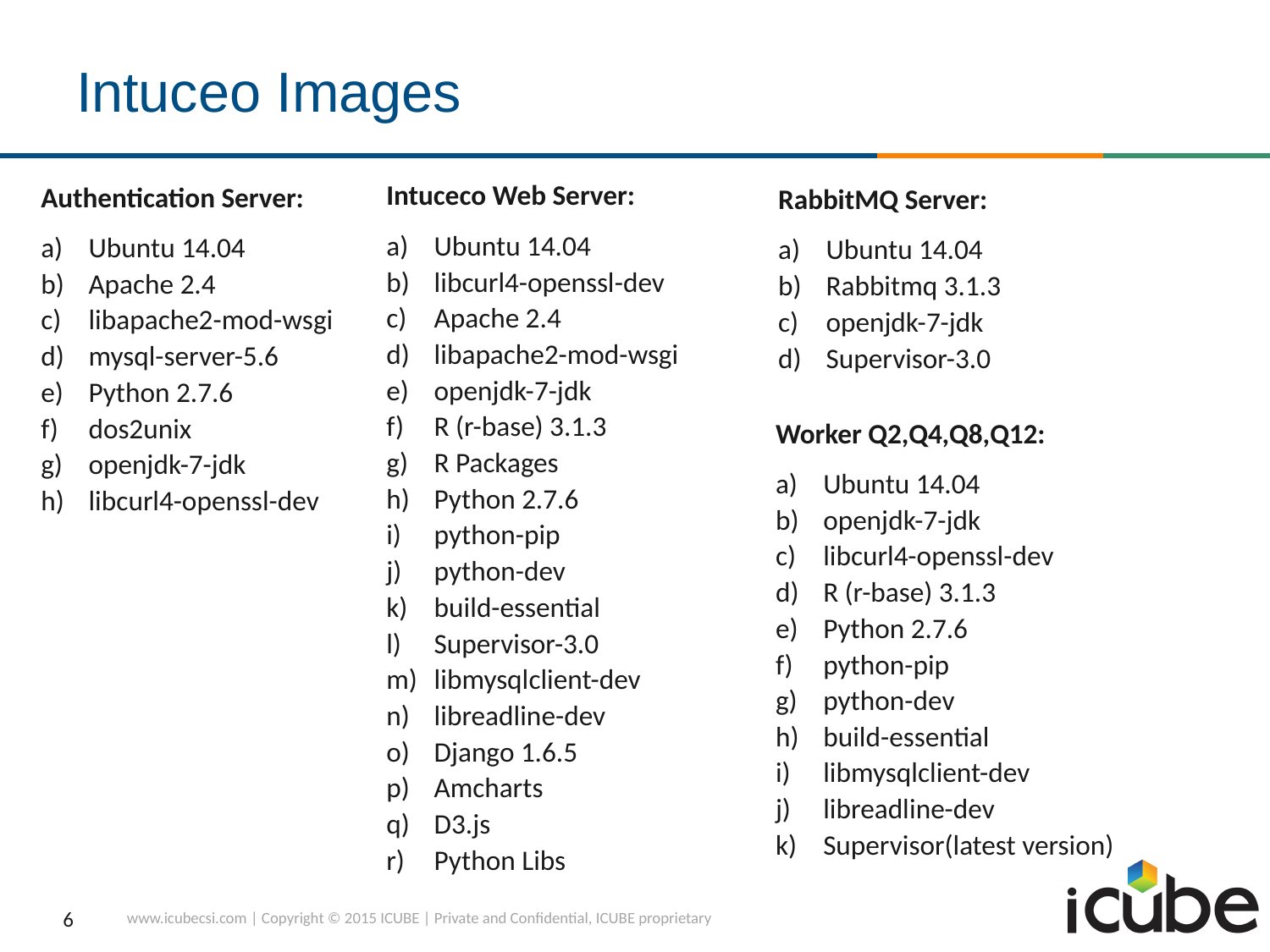

# Intuceo Images
Intuceco Web Server:
Ubuntu 14.04
libcurl4-openssl-dev
Apache 2.4
libapache2-mod-wsgi
openjdk-7-jdk
R (r-base) 3.1.3
R Packages
Python 2.7.6
python-pip
python-dev
build-essential
Supervisor-3.0
libmysqlclient-dev
libreadline-dev
Django 1.6.5
Amcharts
D3.js
Python Libs
Authentication Server:
Ubuntu 14.04
Apache 2.4
libapache2-mod-wsgi
mysql-server-5.6
Python 2.7.6
dos2unix
openjdk-7-jdk
libcurl4-openssl-dev
RabbitMQ Server:
Ubuntu 14.04
Rabbitmq 3.1.3
openjdk-7-jdk
Supervisor-3.0
Worker Q2,Q4,Q8,Q12:
Ubuntu 14.04
openjdk-7-jdk
libcurl4-openssl-dev
R (r-base) 3.1.3
Python 2.7.6
python-pip
python-dev
build-essential
libmysqlclient-dev
libreadline-dev
Supervisor(latest version)

www.icubecsi.com | Copyright © 2015 ICUBE | Private and Confidential, ICUBE proprietary